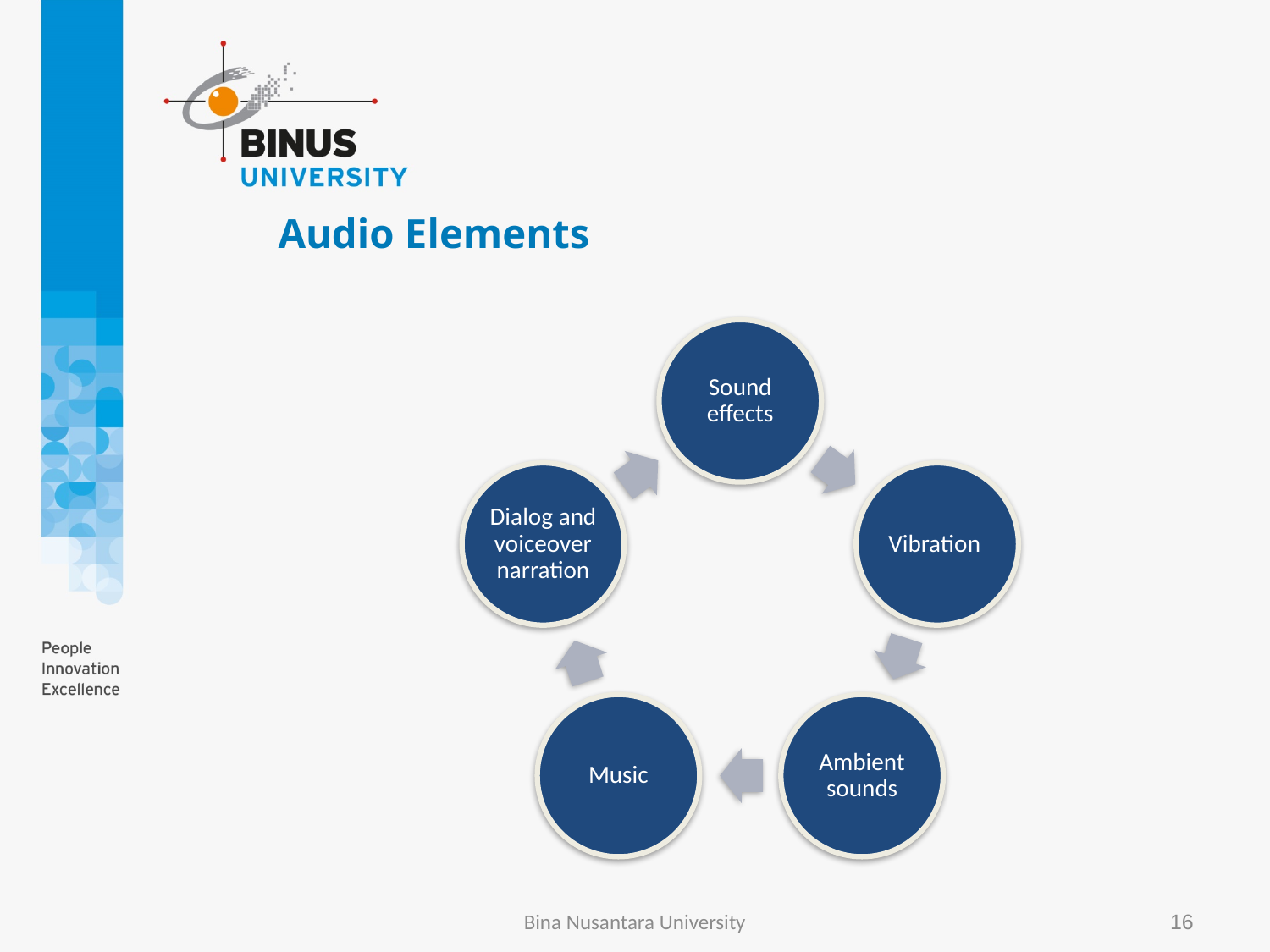

# Audio Elements
Sound effects

Vibration

Ambient sounds

Music

Dialog and voiceover narration

Bina Nusantara University
16